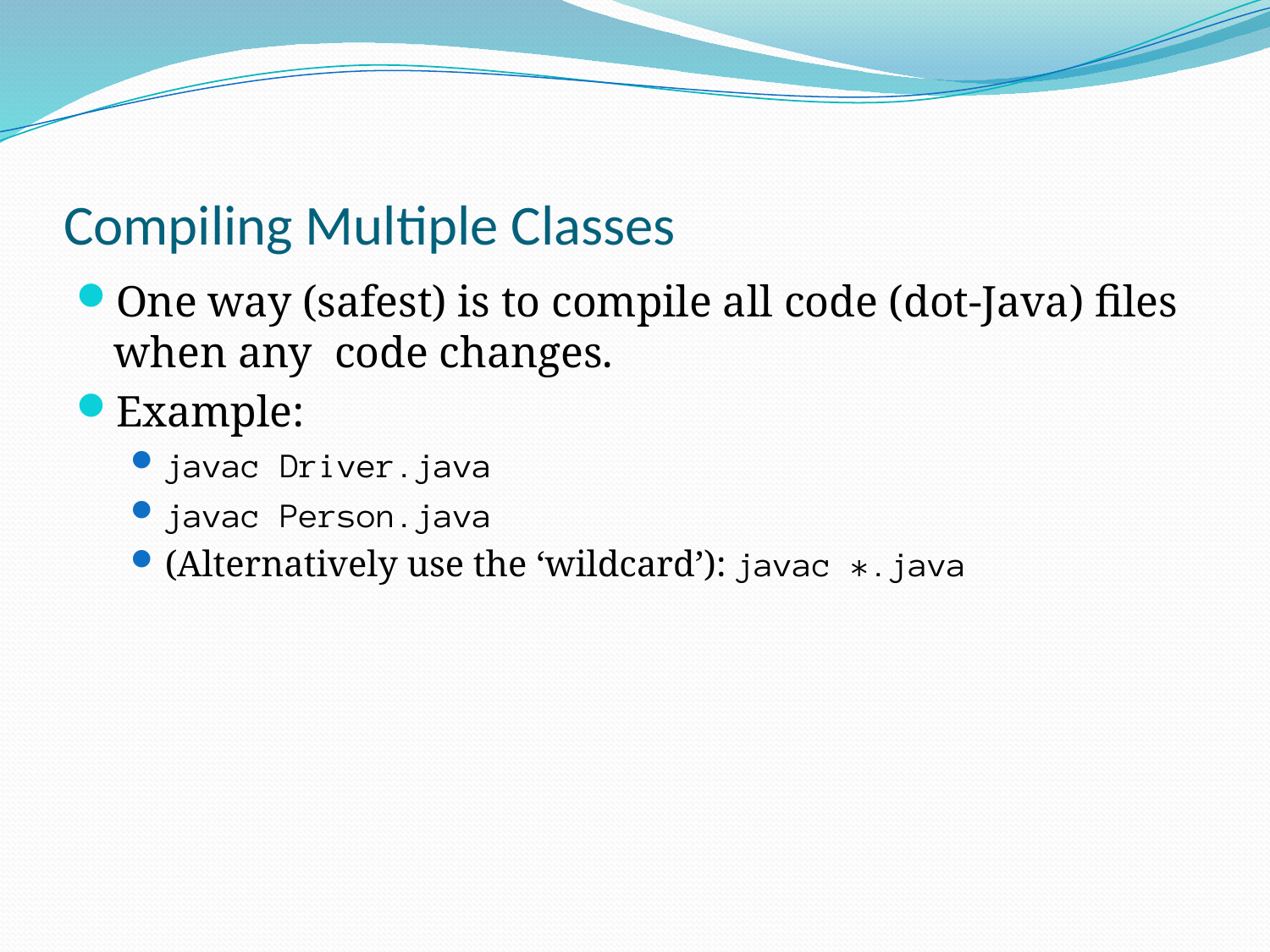

# Compiling Multiple Classes
One way (safest) is to compile all code (dot-Java) files when any  code changes.
Example:
javac Driver.java
javac Person.java
(Alternatively use the ‘wildcard’): javac *.java